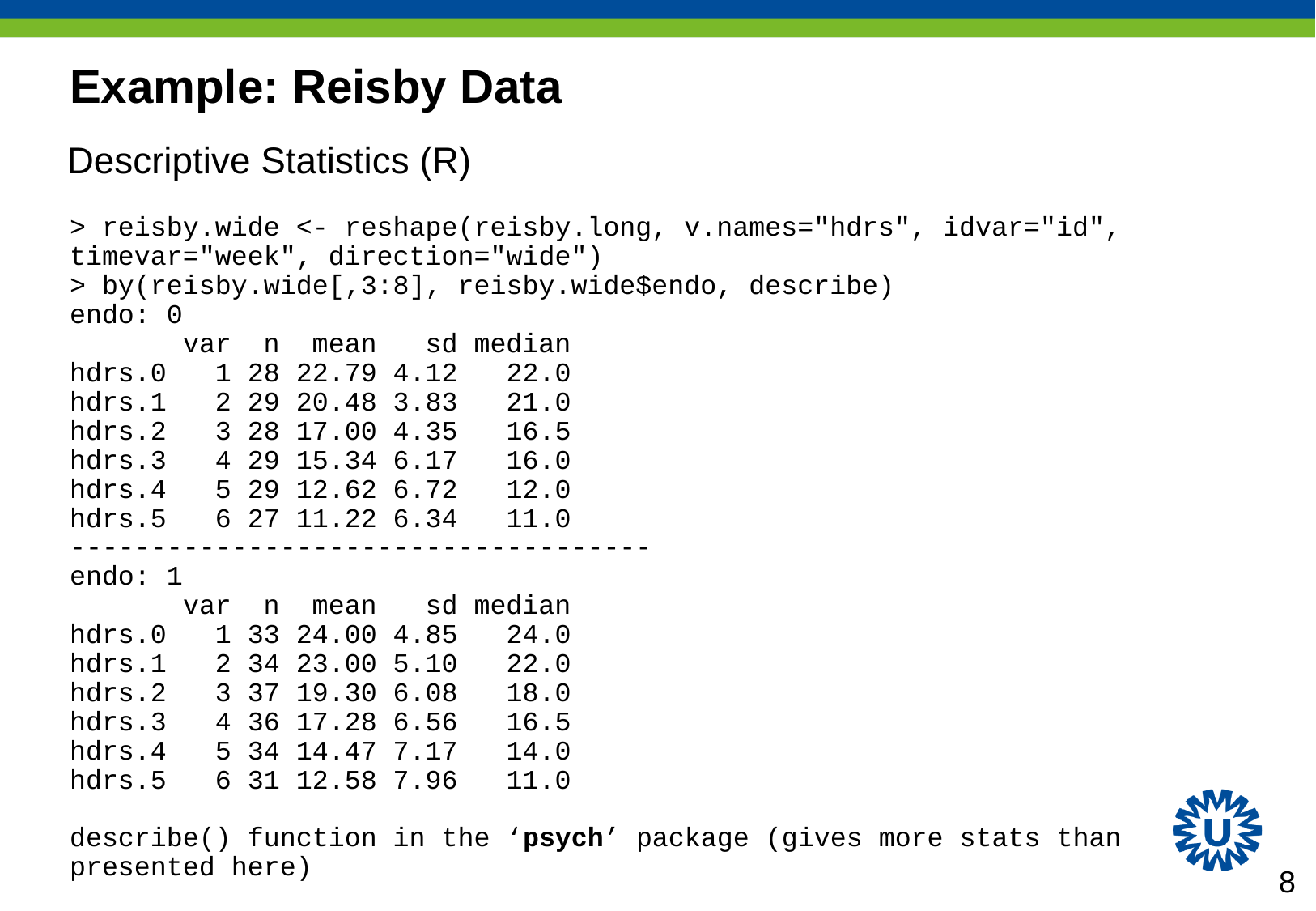

# Example: Reisby Data
Descriptive Statistics (R)
> reisby.wide <- reshape(reisby.long, v.names="hdrs", idvar="id", timevar="week", direction="wide")
> by(reisby.wide[,3:8], reisby.wide$endo, describe)
endo: 0
       var  n  mean   sd median
hdrs.0   1 28 22.79 4.12   22.0
hdrs.1   2 29 20.48 3.83   21.0
hdrs.2   3 28 17.00 4.35   16.5
hdrs.3   4 29 15.34 6.17   16.0
hdrs.4   5 29 12.62 6.72   12.0
hdrs.5   6 27 11.22 6.34   11.0
------------------------------------
endo: 1
       var  n  mean   sd median
hdrs.0   1 33 24.00 4.85   24.0
hdrs.1   2 34 23.00 5.10   22.0
hdrs.2   3 37 19.30 6.08   18.0
hdrs.3   4 36 17.28 6.56   16.5
hdrs.4   5 34 14.47 7.17   14.0
hdrs.5   6 31 12.58 7.96   11.0

describe() function in the ‘psych’ package (gives more stats than presented here)
8